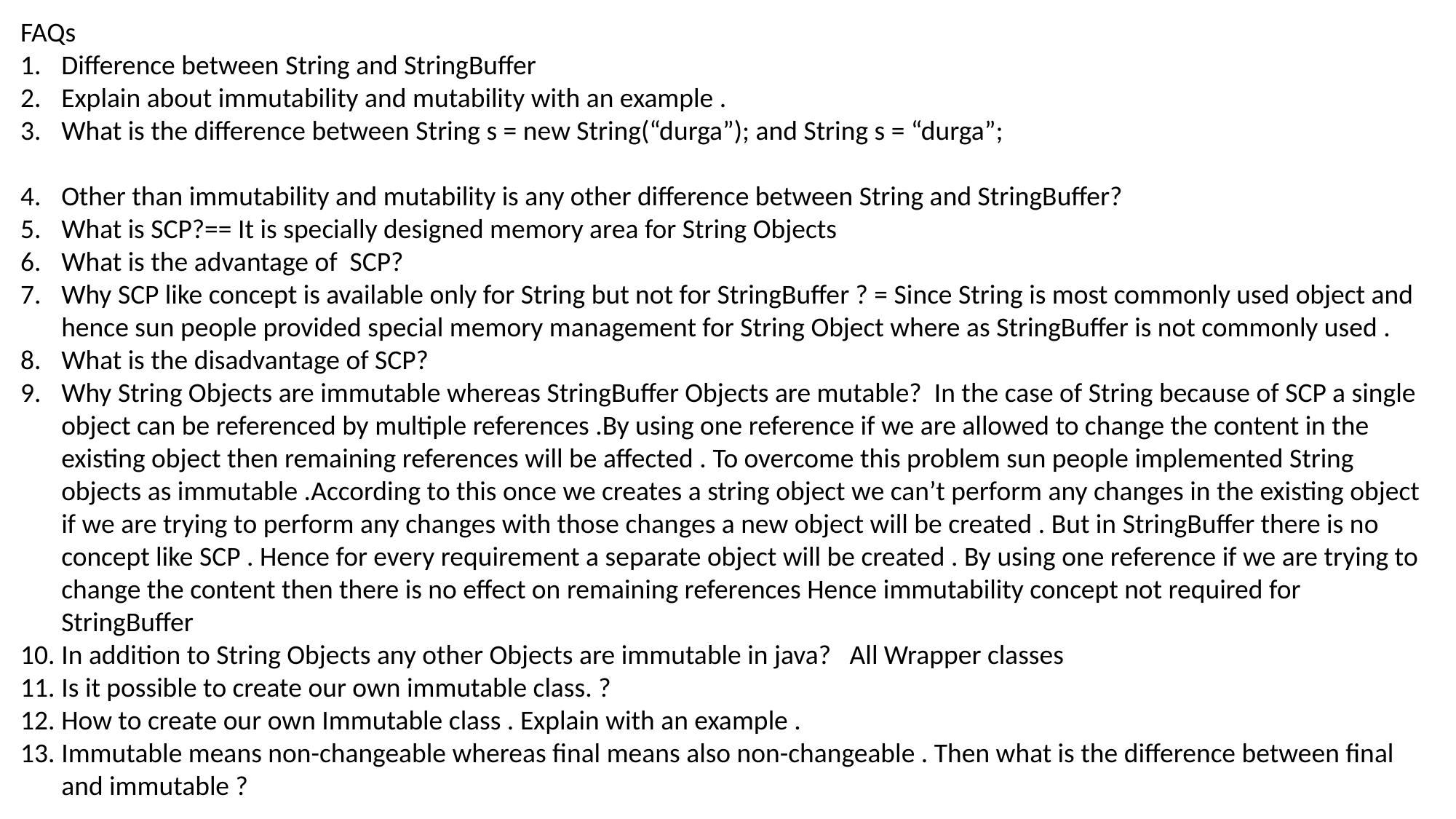

FAQs
Difference between String and StringBuffer
Explain about immutability and mutability with an example .
What is the difference between String s = new String(“durga”); and String s = “durga”;

Other than immutability and mutability is any other difference between String and StringBuffer?
What is SCP?== It is specially designed memory area for String Objects
What is the advantage of  SCP?
Why SCP like concept is available only for String but not for StringBuffer ? = Since String is most commonly used object and hence sun people provided special memory management for String Object where as StringBuffer is not commonly used .
What is the disadvantage of SCP?
Why String Objects are immutable whereas StringBuffer Objects are mutable?  In the case of String because of SCP a single object can be referenced by multiple references .By using one reference if we are allowed to change the content in the existing object then remaining references will be affected . To overcome this problem sun people implemented String objects as immutable .According to this once we creates a string object we can’t perform any changes in the existing object if we are trying to perform any changes with those changes a new object will be created . But in StringBuffer there is no concept like SCP . Hence for every requirement a separate object will be created . By using one reference if we are trying to change the content then there is no effect on remaining references Hence immutability concept not required for StringBuffer
In addition to String Objects any other Objects are immutable in java?   All Wrapper classes
Is it possible to create our own immutable class. ?
How to create our own Immutable class . Explain with an example .
Immutable means non-changeable whereas final means also non-changeable . Then what is the difference between final and immutable ?